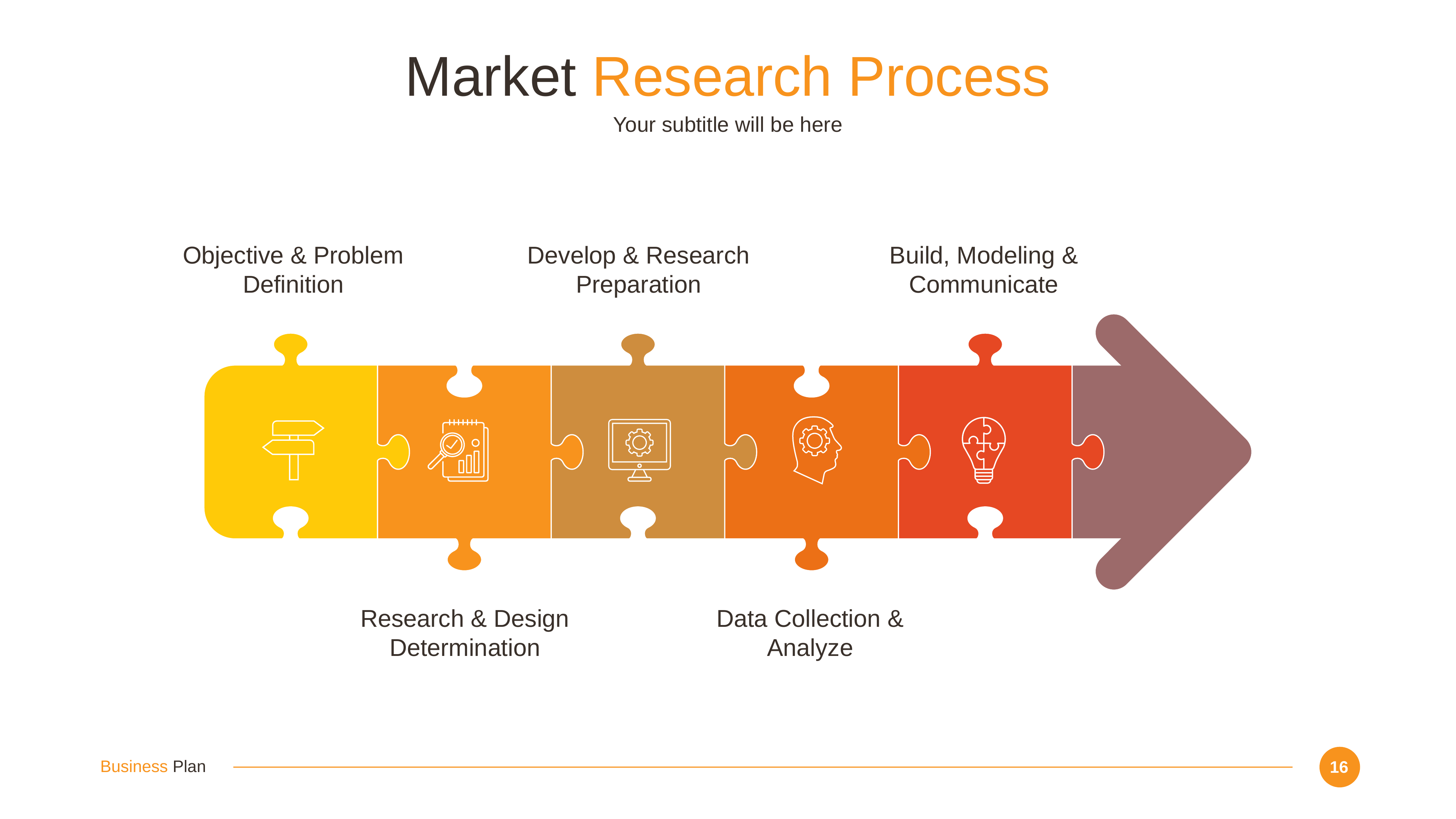

# Market Research Process
Your subtitle will be here
Objective & Problem Definition
Develop & Research Preparation
Build, Modeling & Communicate

Research & Design Determination
Data Collection & Analyze